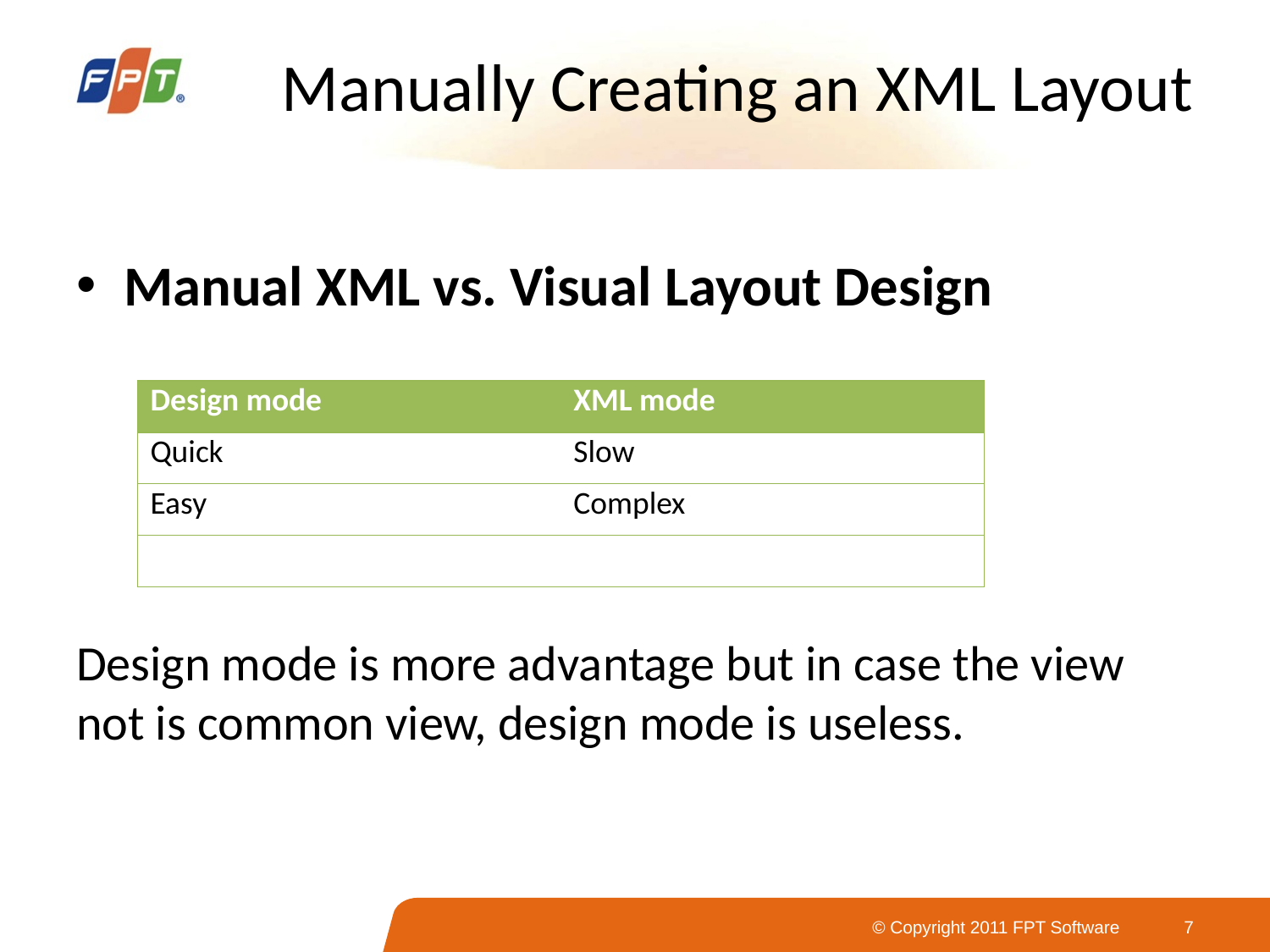

# Manually Creating an XML Layout
Manual XML vs. Visual Layout Design

Design mode is more advantage but in case the view not is common view, design mode is useless.
| Design mode | XML mode |
| --- | --- |
| Quick | Slow |
| Easy | Complex |
|  |  |